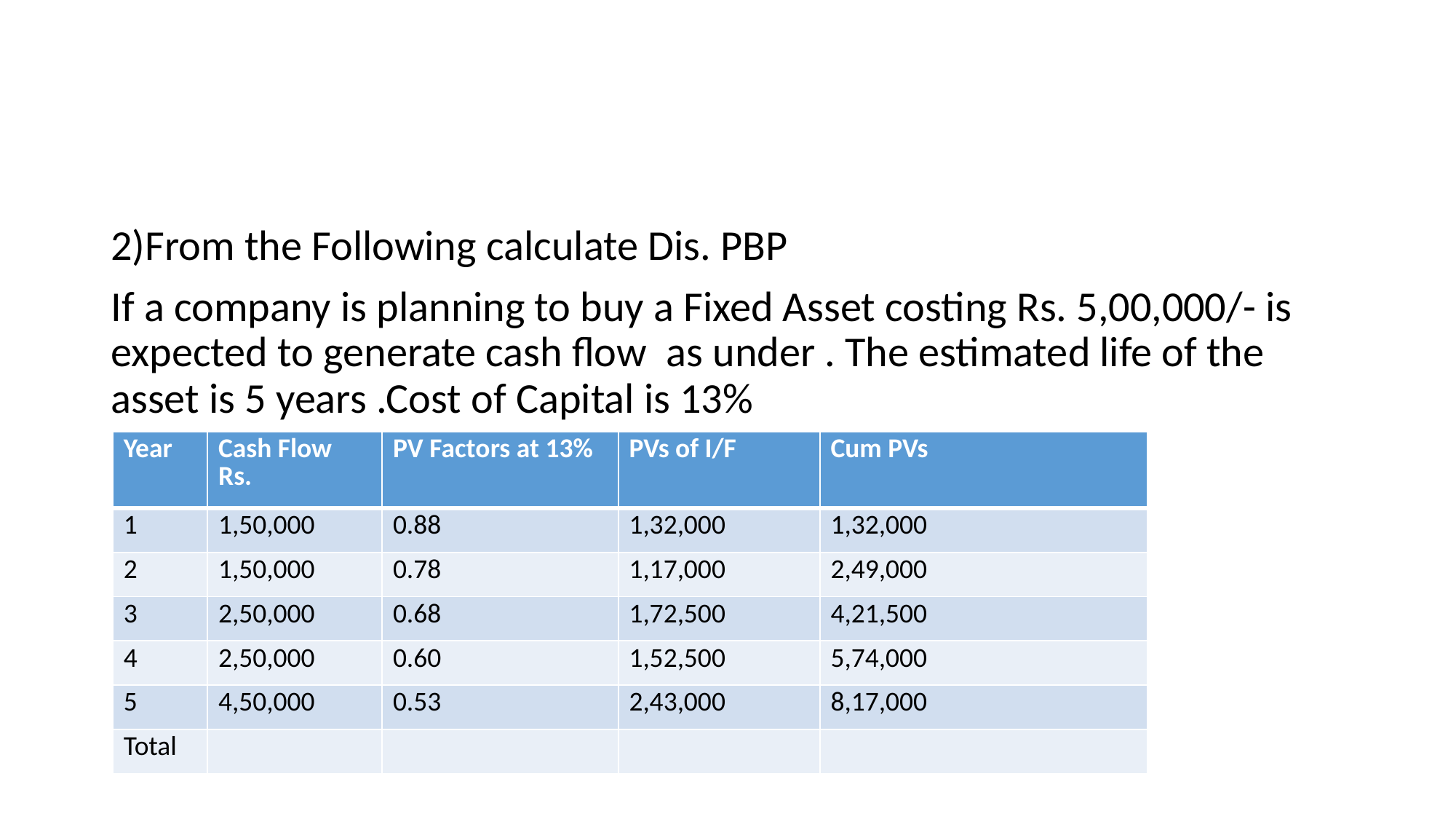

#
2)From the Following calculate Dis. PBP
If a company is planning to buy a Fixed Asset costing Rs. 5,00,000/- is expected to generate cash flow  as under . The estimated life of the asset is 5 years .Cost of Capital is 13%

| Year | Cash Flow Rs. | PV Factors at 13% | PVs of I/F | Cum PVs |
| --- | --- | --- | --- | --- |
| 1 | 1,50,000 | 0.88 | 1,32,000 | 1,32,000 |
| 2 | 1,50,000 | 0.78 | 1,17,000 | 2,49,000 |
| 3 | 2,50,000 | 0.68 | 1,72,500 | 4,21,500 |
| 4 | 2,50,000 | 0.60 | 1,52,500 | 5,74,000 |
| 5 | 4,50,000 | 0.53 | 2,43,000 | 8,17,000 |
| Total |  |  |  |  |